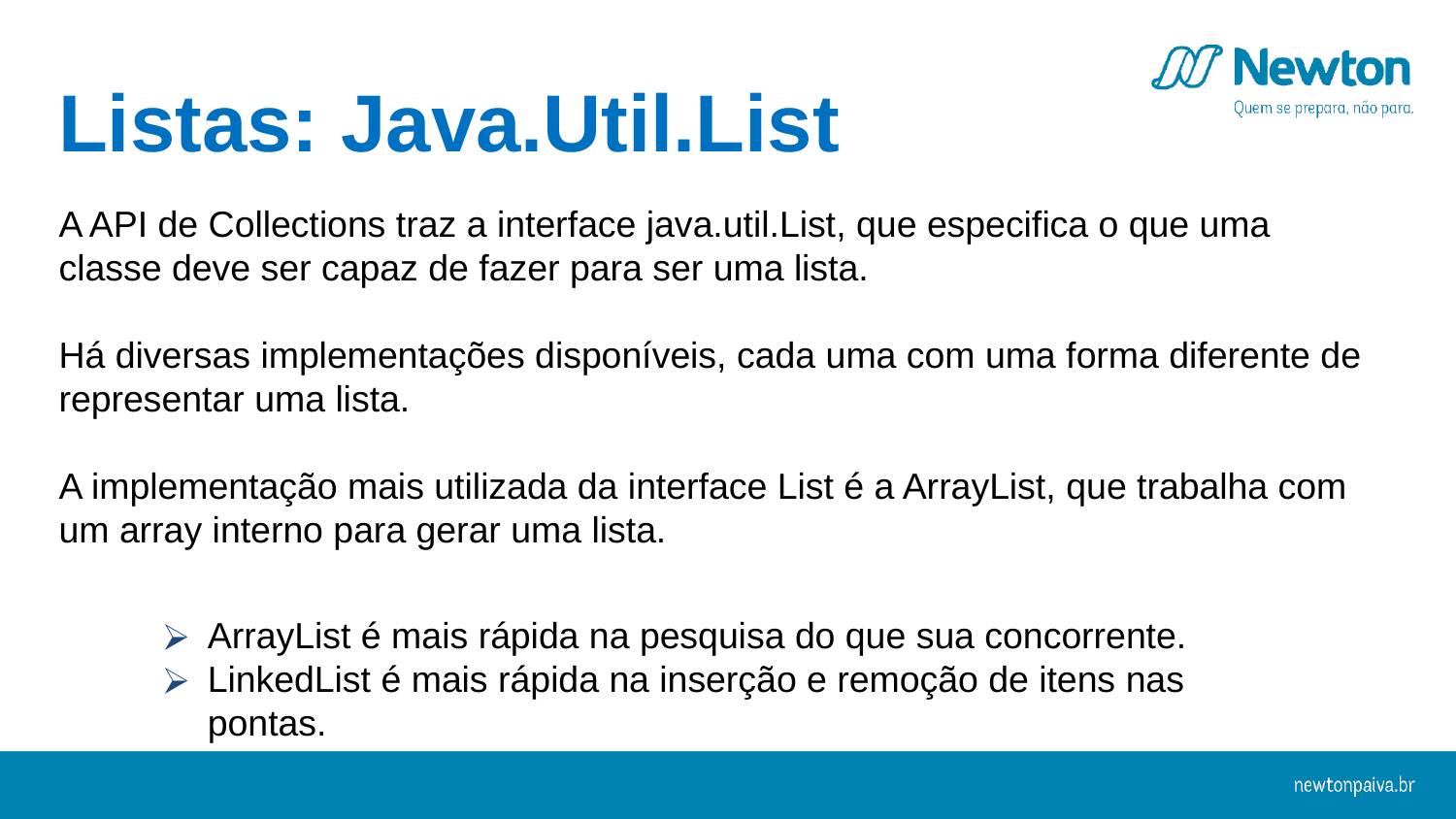

Listas: Java.Util.List

A API de Collections traz a interface java.util.List, que especifica o que uma classe deve ser capaz de fazer para ser uma lista.

Há diversas implementações disponíveis, cada uma com uma forma diferente de representar uma lista.

A implementação mais utilizada da interface List é a ArrayList, que trabalha com um array interno para gerar uma lista.

ArrayList é mais rápida na pesquisa do que sua concorrente.
LinkedList é mais rápida na inserção e remoção de itens nas pontas.